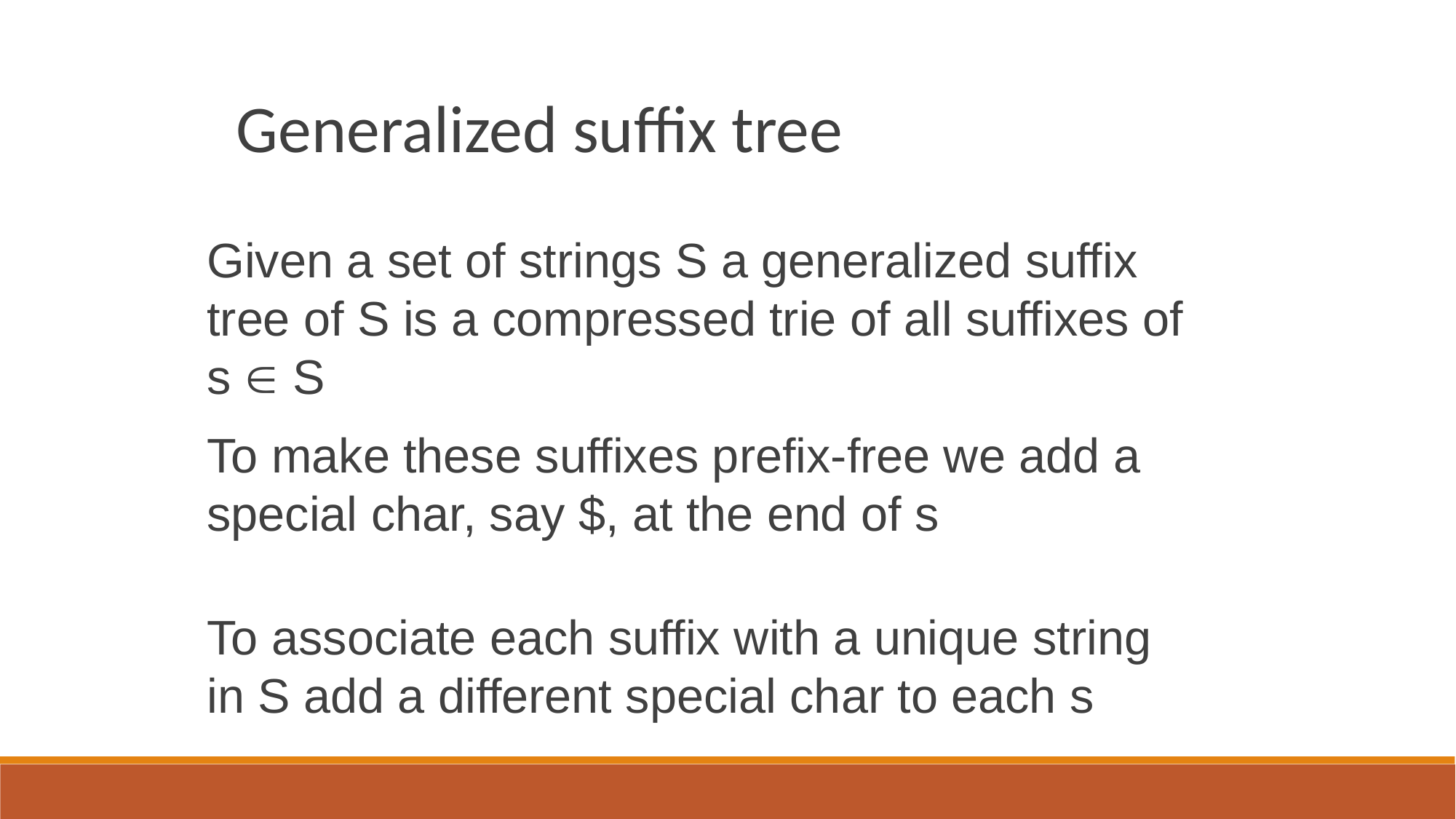

Generalized suffix tree
Given a set of strings S a generalized suffix tree of S is a compressed trie of all suffixes of s ∈ S
To make these suffixes prefix-free we add a special char, say $, at the end of s
To associate each suffix with a unique string in S add a different special char to each s